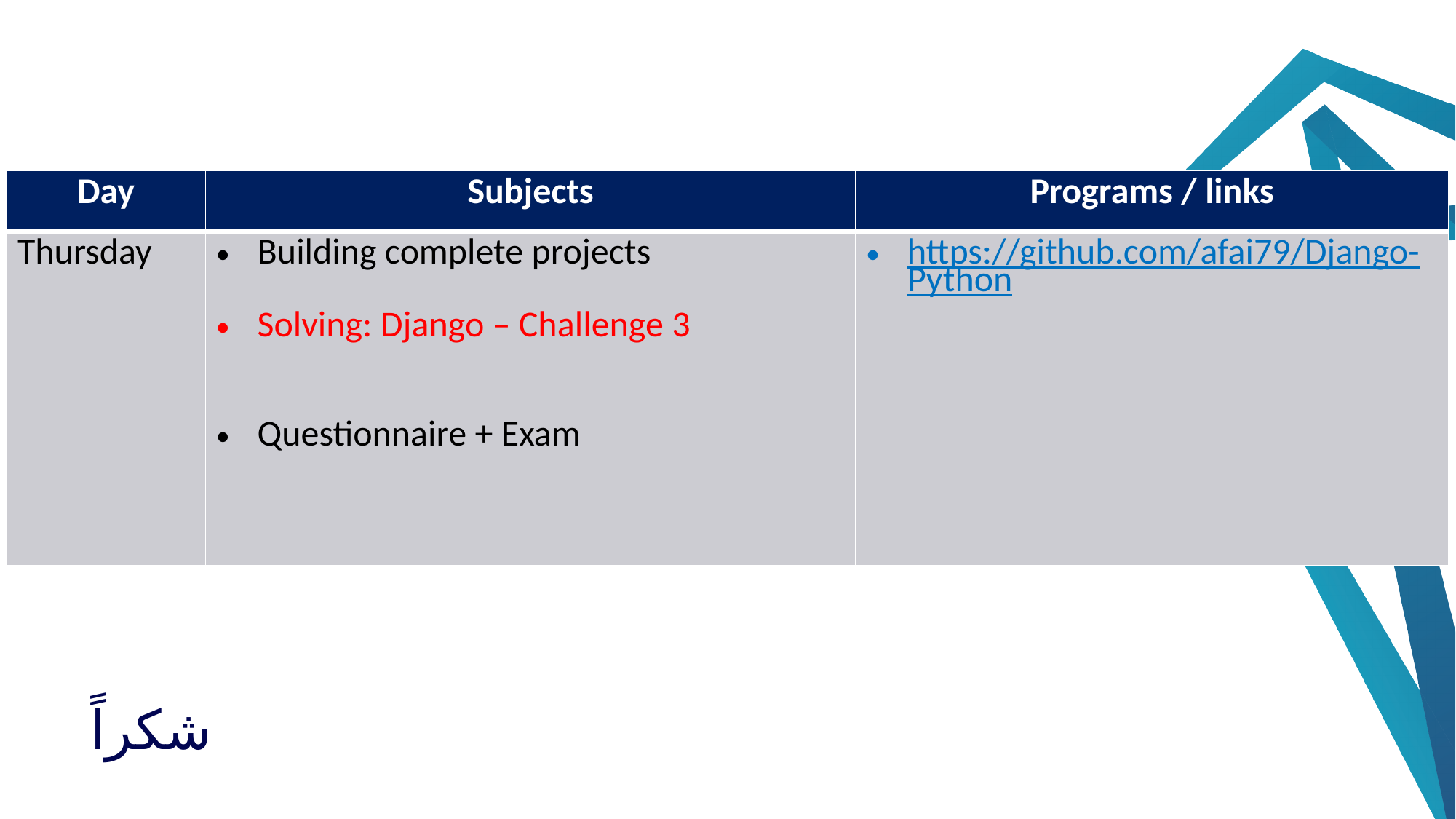

| Day | Subjects | Programs / links |
| --- | --- | --- |
| Thursday | Building complete projects Solving: Django – Challenge 3 Questionnaire + Exam | https://github.com/afai79/Django-Python |